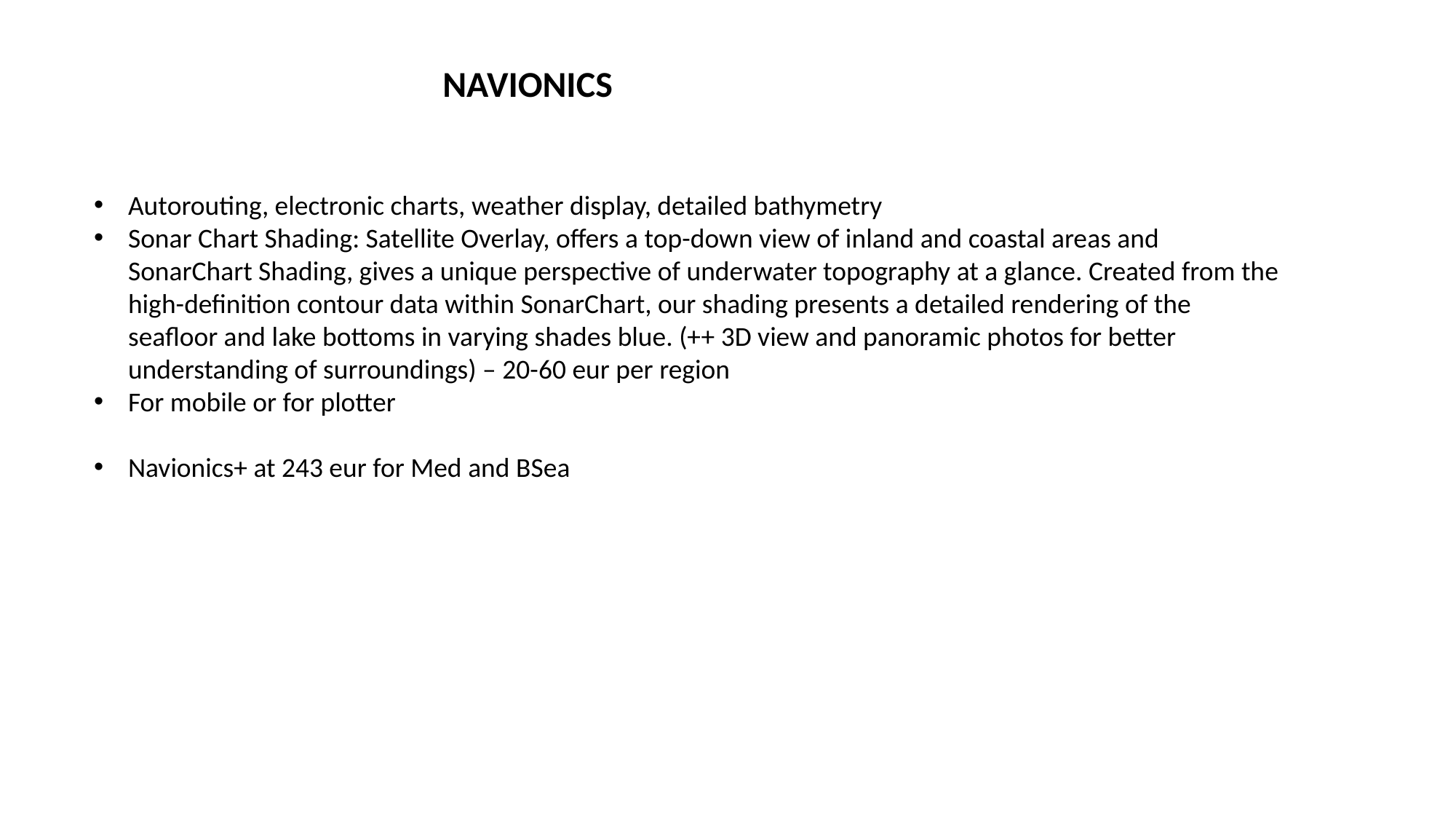

NAVIONICS
Autorouting, electronic charts, weather display, detailed bathymetry
Sonar Chart Shading: Satellite Overlay, offers a top-down view of inland and coastal areas and SonarChart Shading, gives a unique perspective of underwater topography at a glance. Created from the high-definition contour data within SonarChart, our shading presents a detailed rendering of the seafloor and lake bottoms in varying shades blue. (++ 3D view and panoramic photos for better understanding of surroundings) – 20-60 eur per region
For mobile or for plotter

Navionics+ at 243 eur for Med and BSea